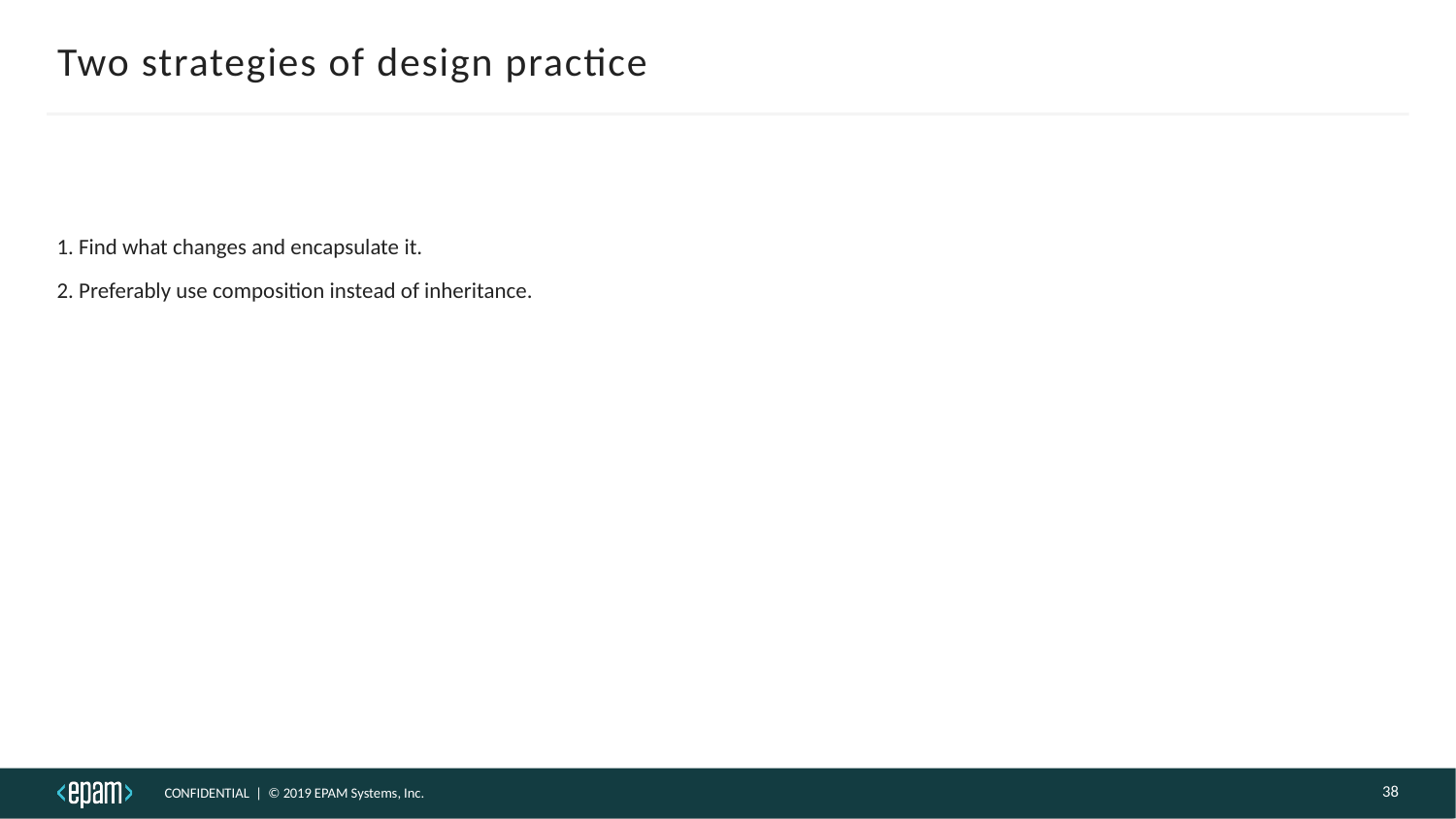

Two strategies of design practice
1. Find what changes and encapsulate it.
2. Preferably use composition instead of inheritance.
38